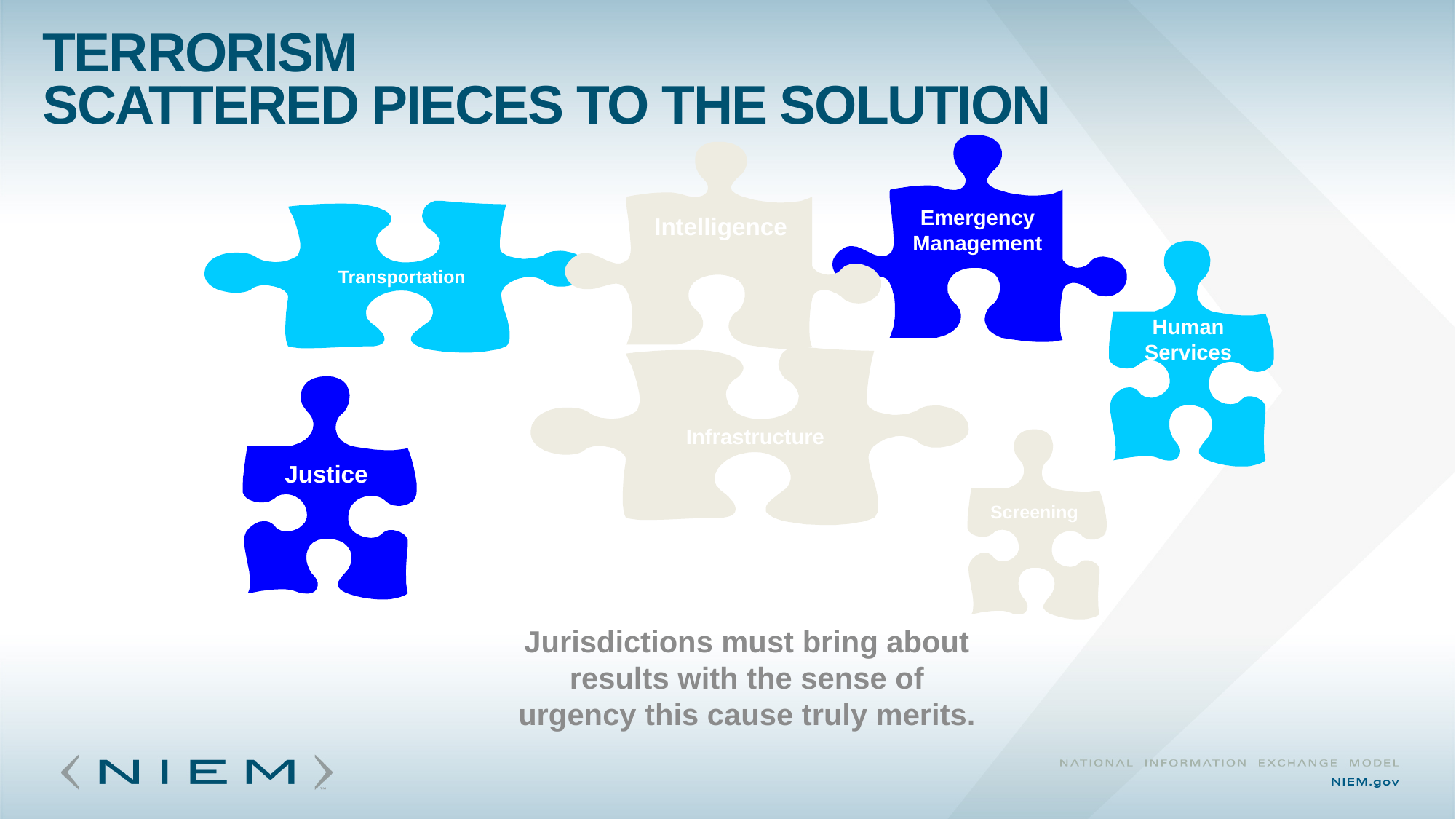

Terrorism
Scattered Pieces to the Solution
Emergency Management
Intelligence

Transportation
Human Services
Infrastructure
Cyber
Justice
Screening
Jurisdictions must bring about results with the sense of urgency this cause truly merits.